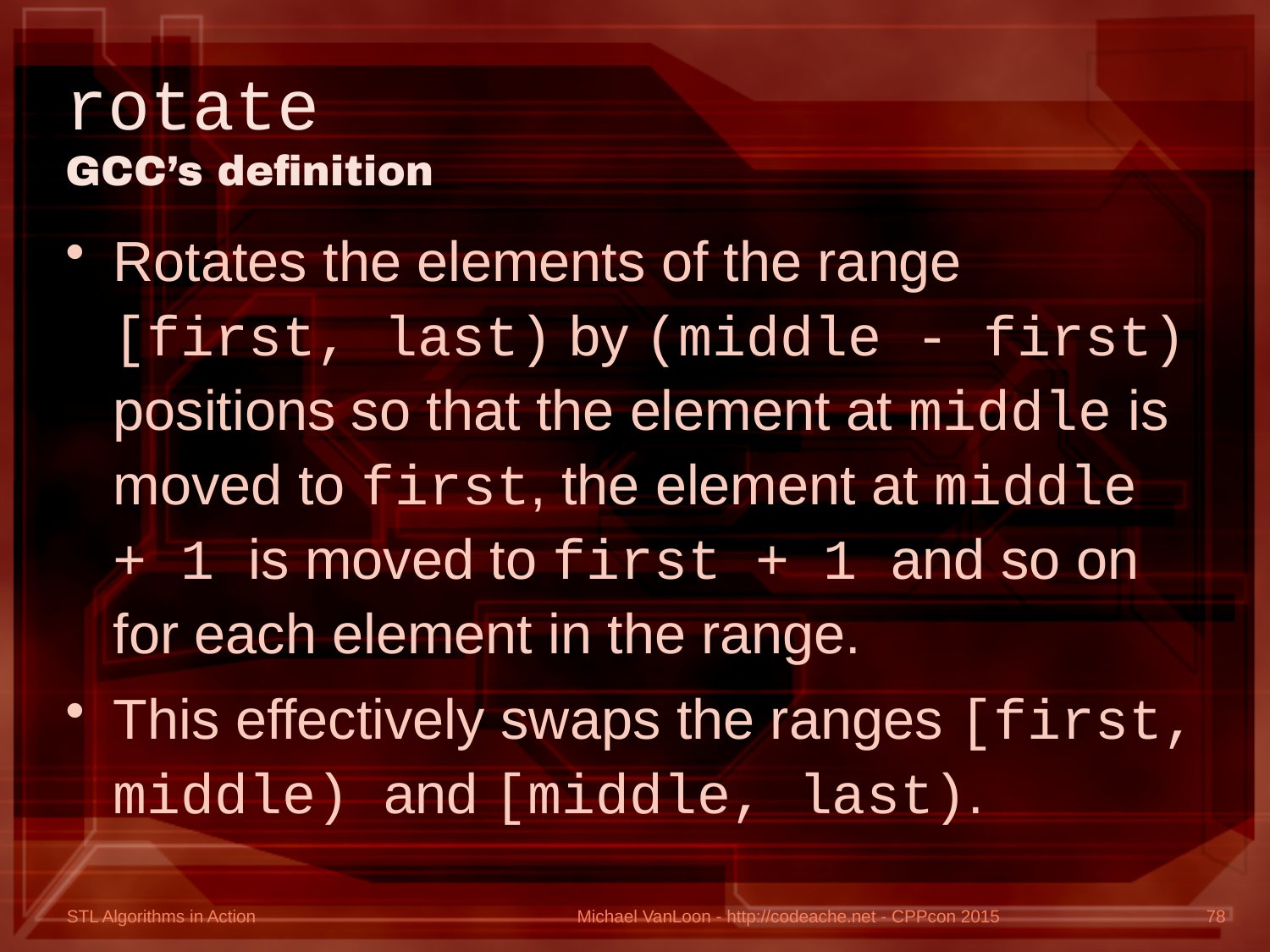

# rotate GCC’s definition
Rotates the elements of the range [first, last) by (middle - first) positions so that the element at middle is moved to first, the element at middle + 1 is moved to first + 1 and so on for each element in the range.
This effectively swaps the ranges [first, middle) and [middle, last).
Michael VanLoon - http://codeache.net - CPPcon 2015
78